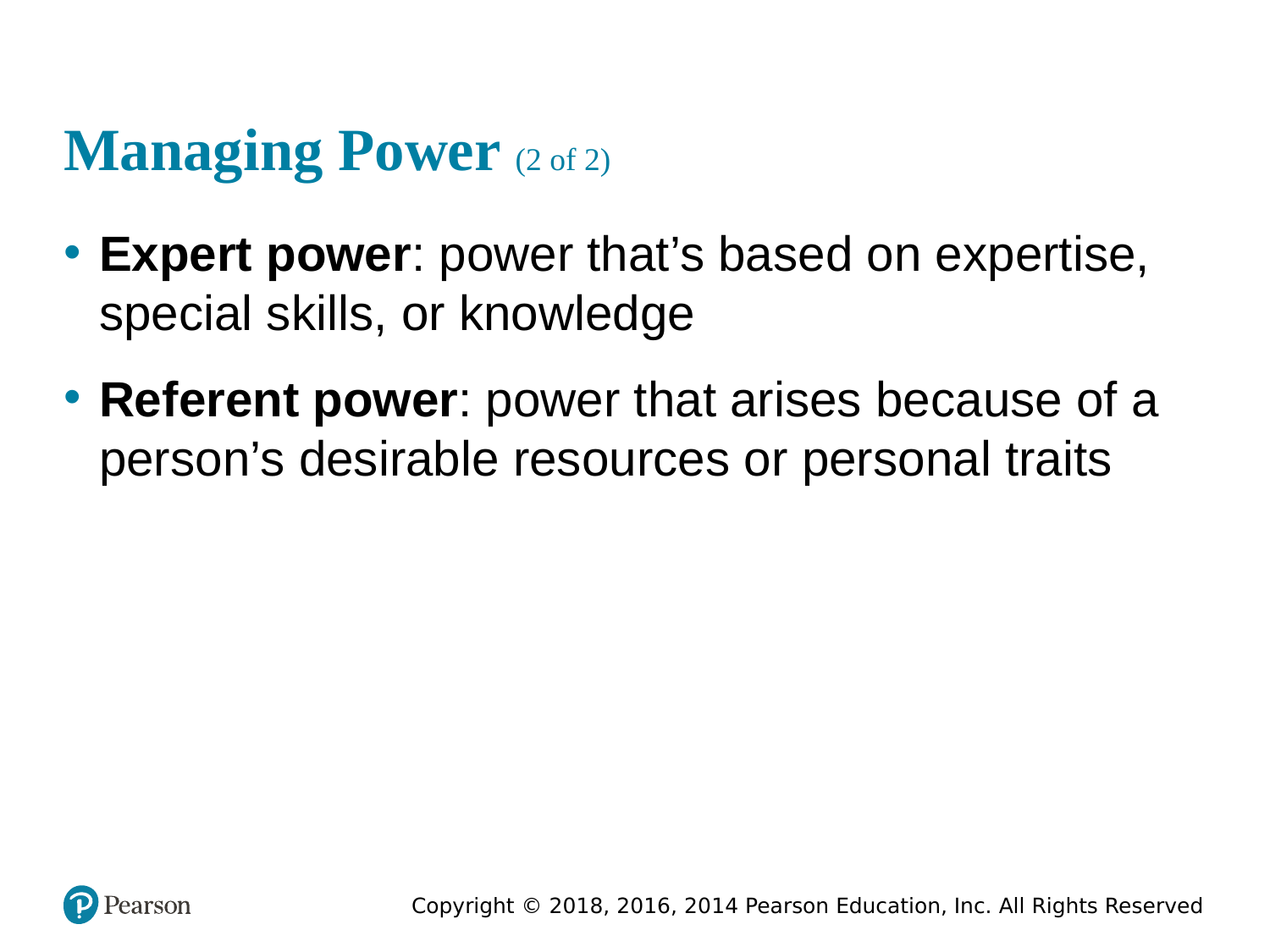

# Managing Power (2 of 2)
Expert power: power that’s based on expertise, special skills, or knowledge
Referent power: power that arises because of a person’s desirable resources or personal traits